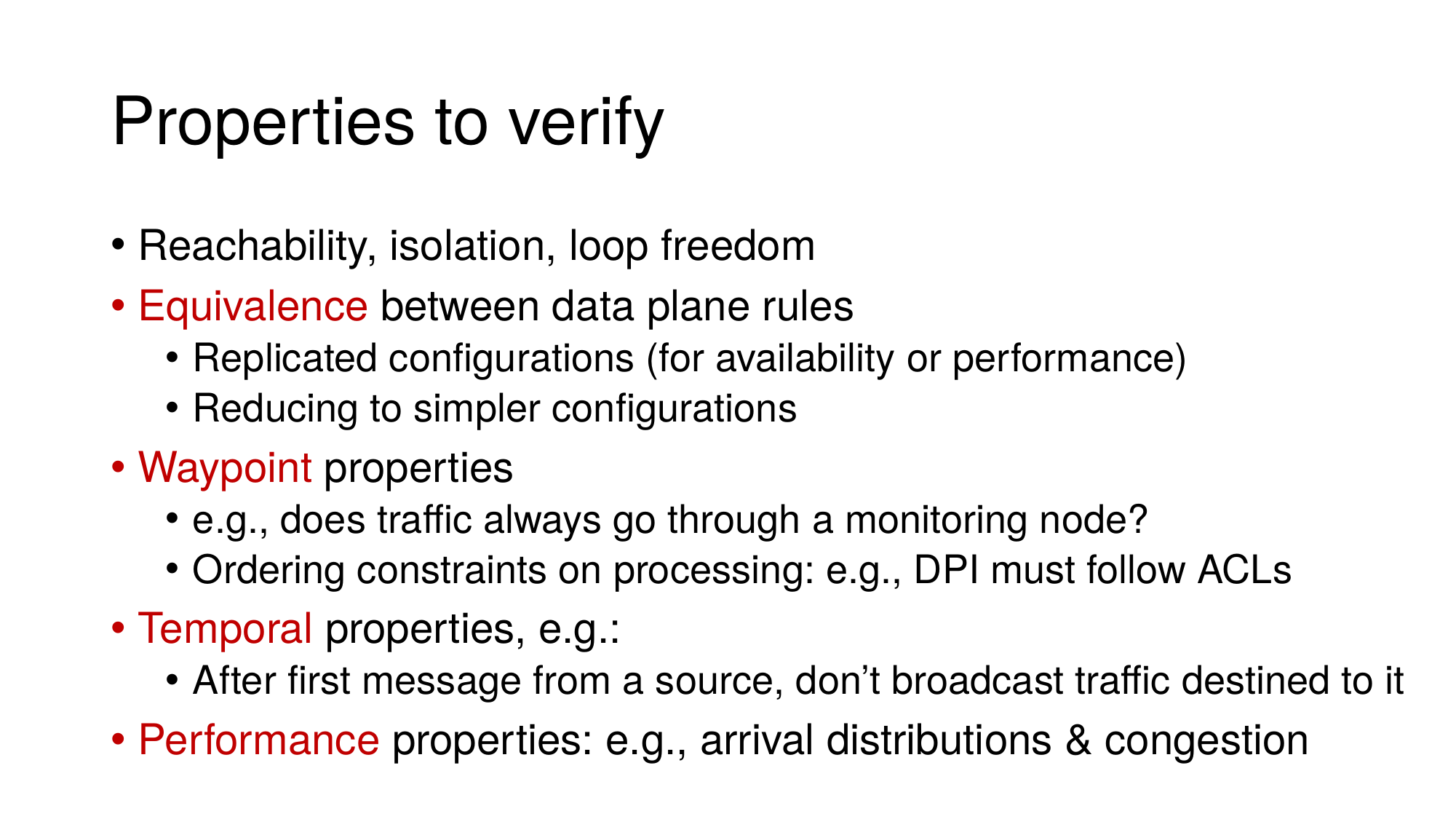

# Properties to verify
Reachability, isolation, loop freedom
Equivalence between data plane rules
Replicated configurations (for availability or performance)
Reducing to simpler configurations
Waypoint properties
e.g., does traffic always go through a monitoring node?
Ordering constraints on processing: e.g., DPI must follow ACLs
Temporal properties, e.g.:
After first message from a source, don’t broadcast traffic destined to it
Performance properties: e.g., arrival distributions & congestion